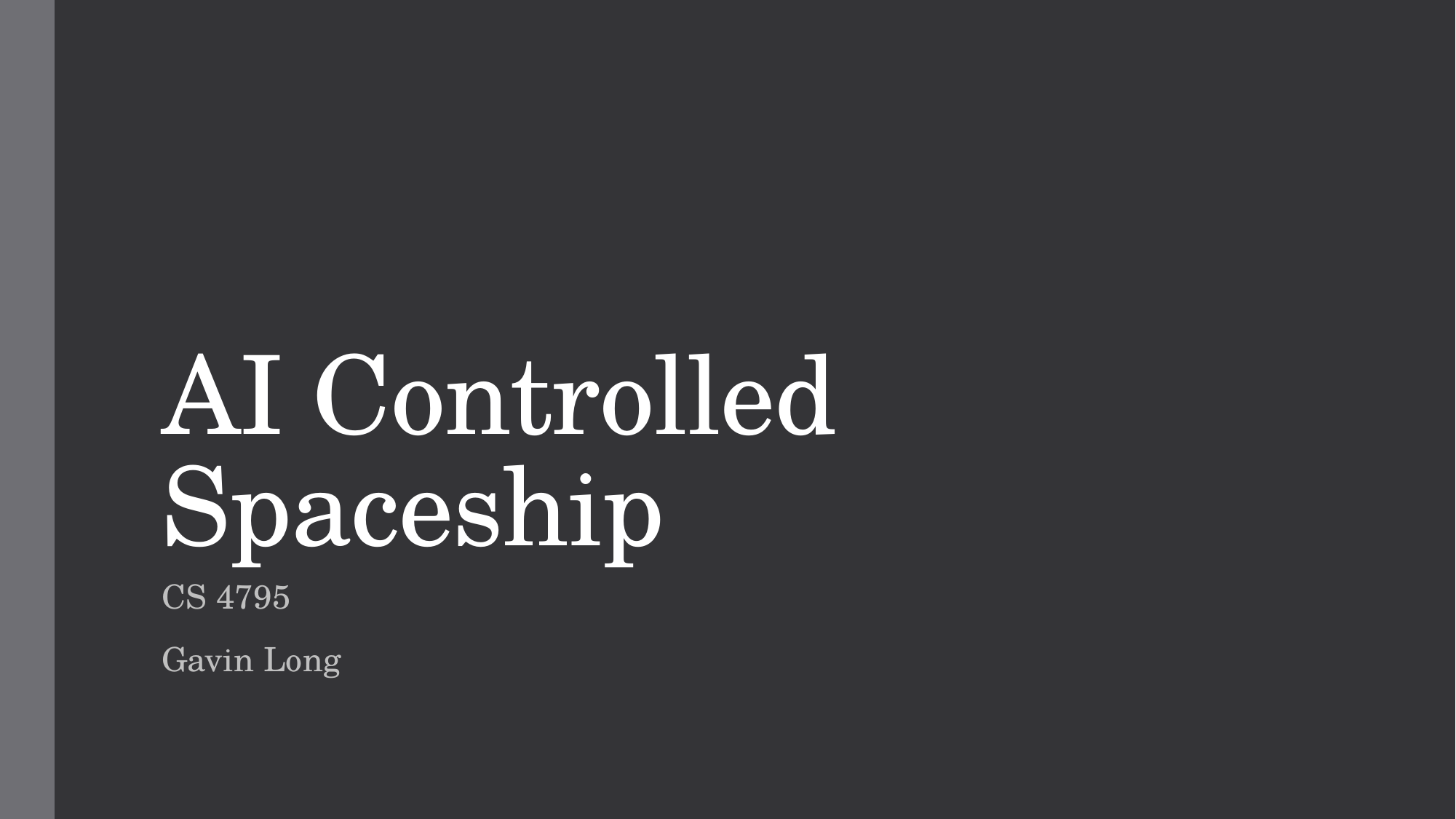

# AI Controlled Spaceship
CS 4795
Gavin Long